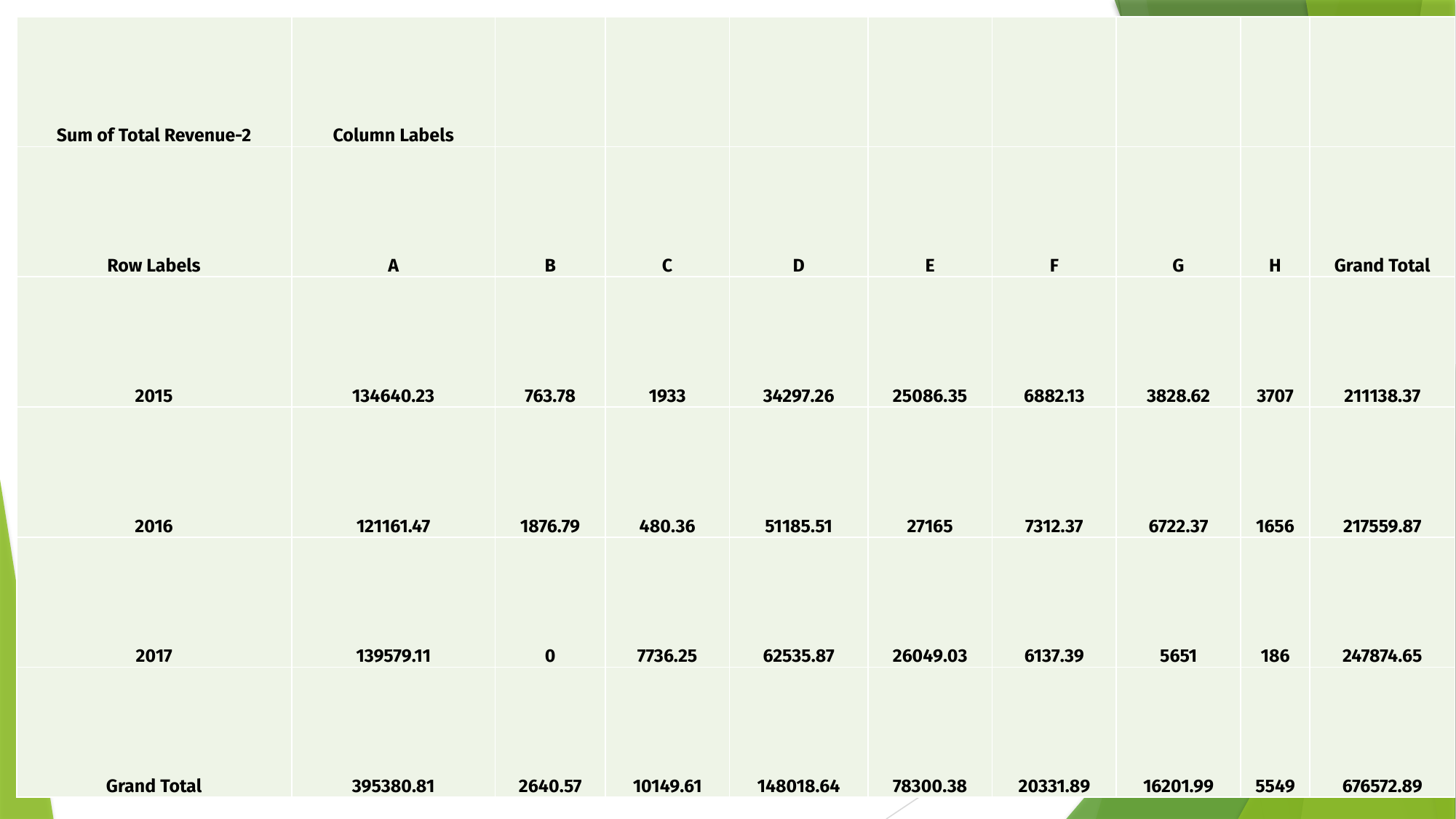

| Sum of Total Revenue-2 | Column Labels |  |  |  |  |  |  |  |  |
| --- | --- | --- | --- | --- | --- | --- | --- | --- | --- |
| Row Labels | A | B | C | D | E | F | G | H | Grand Total |
| 2015 | 134640.23 | 763.78 | 1933 | 34297.26 | 25086.35 | 6882.13 | 3828.62 | 3707 | 211138.37 |
| 2016 | 121161.47 | 1876.79 | 480.36 | 51185.51 | 27165 | 7312.37 | 6722.37 | 1656 | 217559.87 |
| 2017 | 139579.11 | 0 | 7736.25 | 62535.87 | 26049.03 | 6137.39 | 5651 | 186 | 247874.65 |
| Grand Total | 395380.81 | 2640.57 | 10149.61 | 148018.64 | 78300.38 | 20331.89 | 16201.99 | 5549 | 676572.89 |